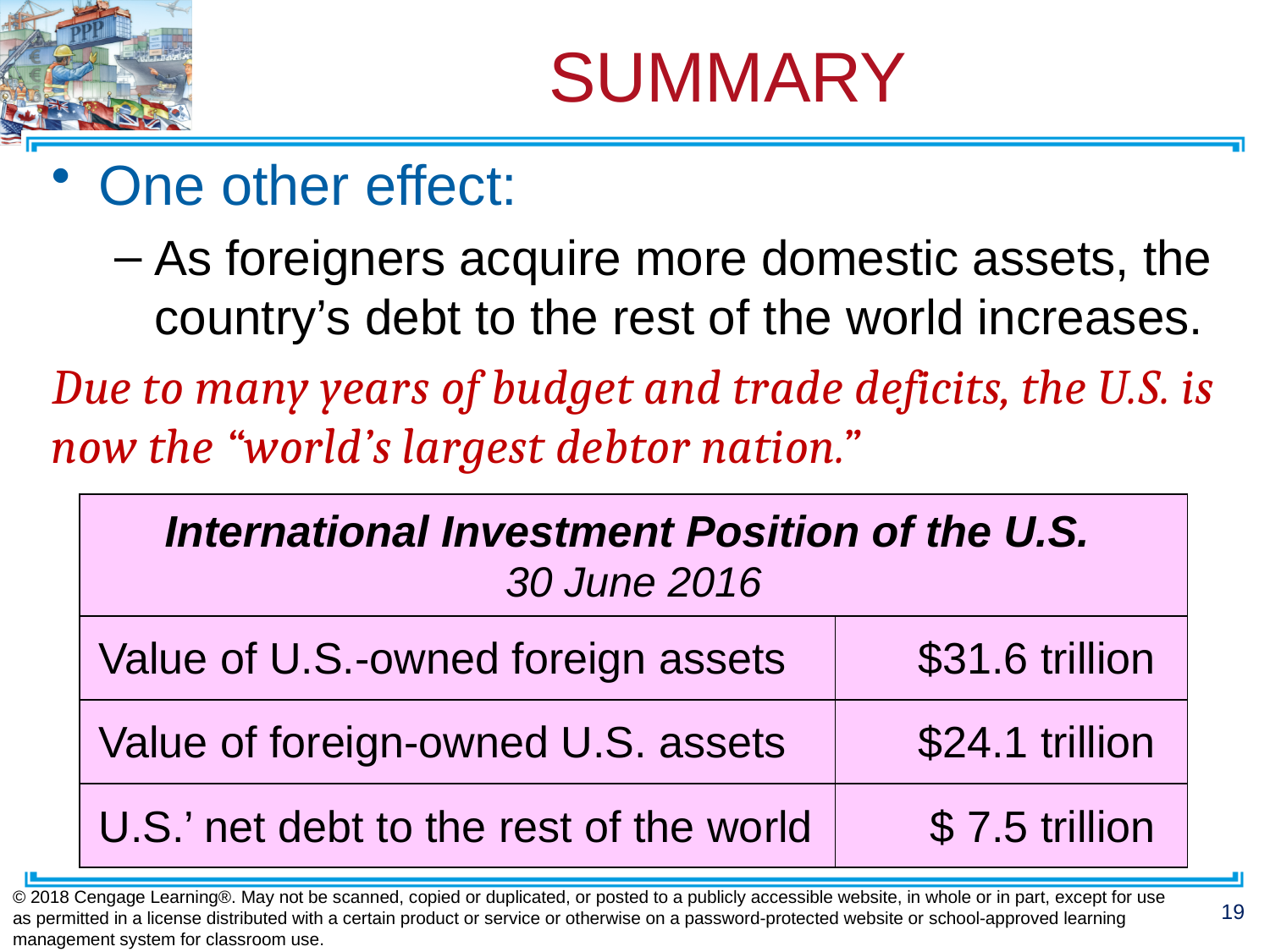

# SUMMARY
One other effect:
As foreigners acquire more domestic assets, the country’s debt to the rest of the world increases.
Due to many years of budget and trade deficits, the U.S. is now the “world’s largest debtor nation.”
| International Investment Position of the U.S. 30 June 2016 |  |
| --- | --- |
| Value of U.S.-owned foreign assets | $31.6 trillion |
| Value of foreign-owned U.S. assets | $24.1 trillion |
| U.S.’ net debt to the rest of the world | $ 7.5 trillion |
© 2018 Cengage Learning®. May not be scanned, copied or duplicated, or posted to a publicly accessible website, in whole or in part, except for use as permitted in a license distributed with a certain product or service or otherwise on a password-protected website or school-approved learning management system for classroom use.
19